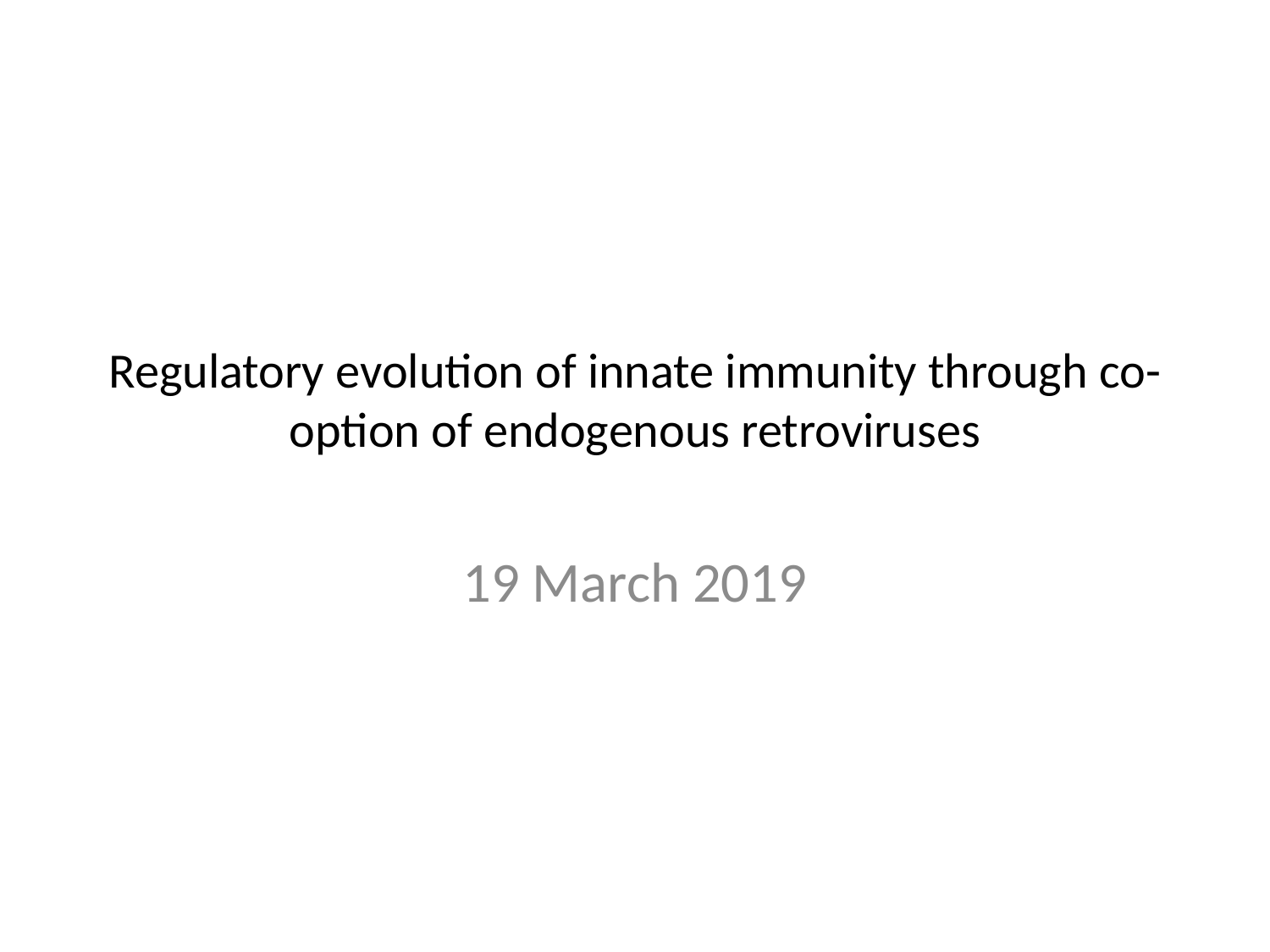

# Regulatory evolution of innate immunity through co-option of endogenous retroviruses
19 March 2019